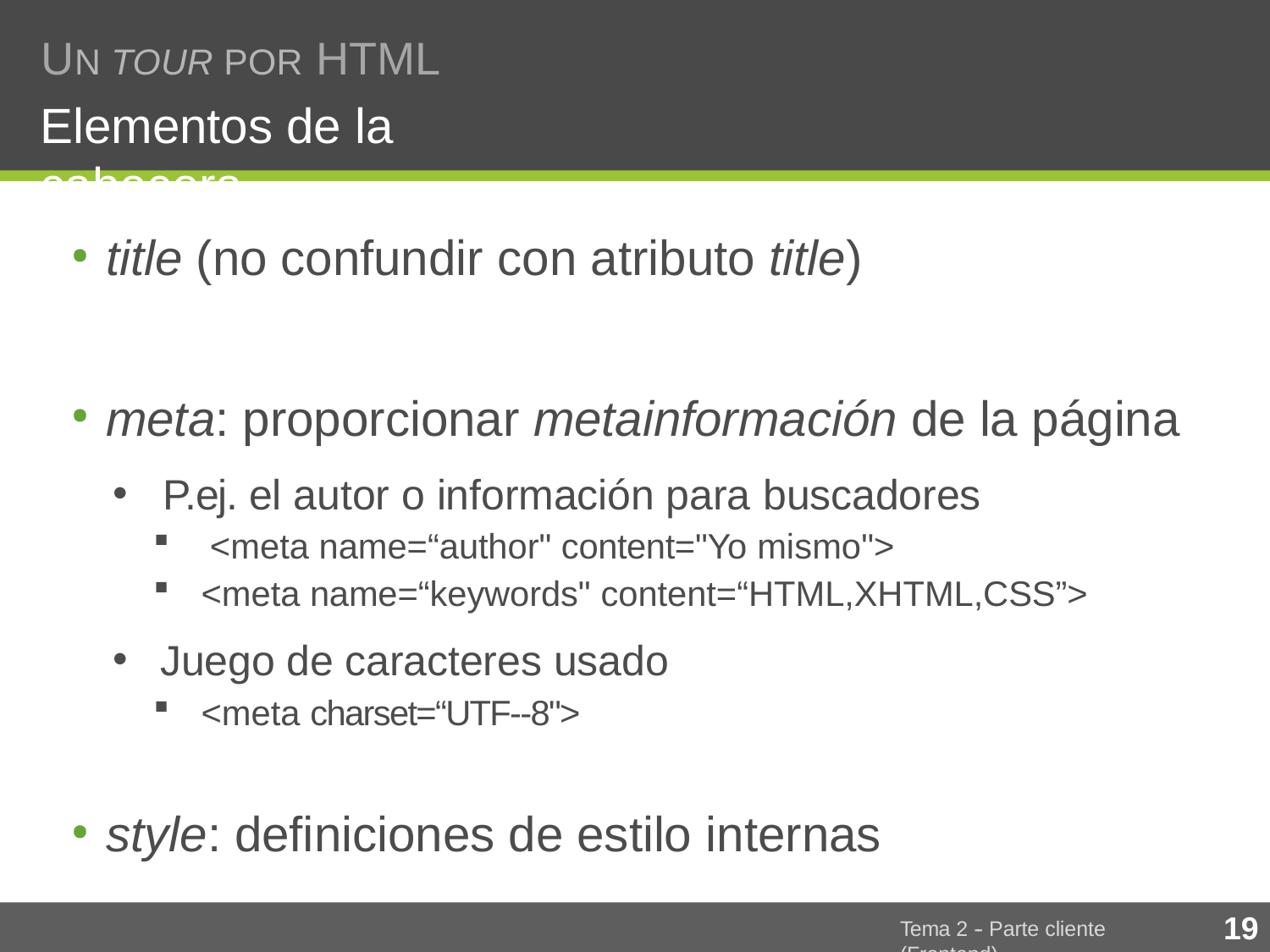

# UN TOUR POR HTML
Elementos de la cabecera
title (no confundir con atributo title)

meta: proporcionar metainformación de la página
 P.ej. el autor o información para buscadores
 <meta name=“author" content="Yo mismo">
<meta name=“keywords" content=“HTML,XHTML,CSS”>
Juego de caracteres usado
<meta charset=“UTF-­‐8">

style: deﬁniciones de estilo internas
19
Tema 2 -­‐ Parte cliente (Frontend)